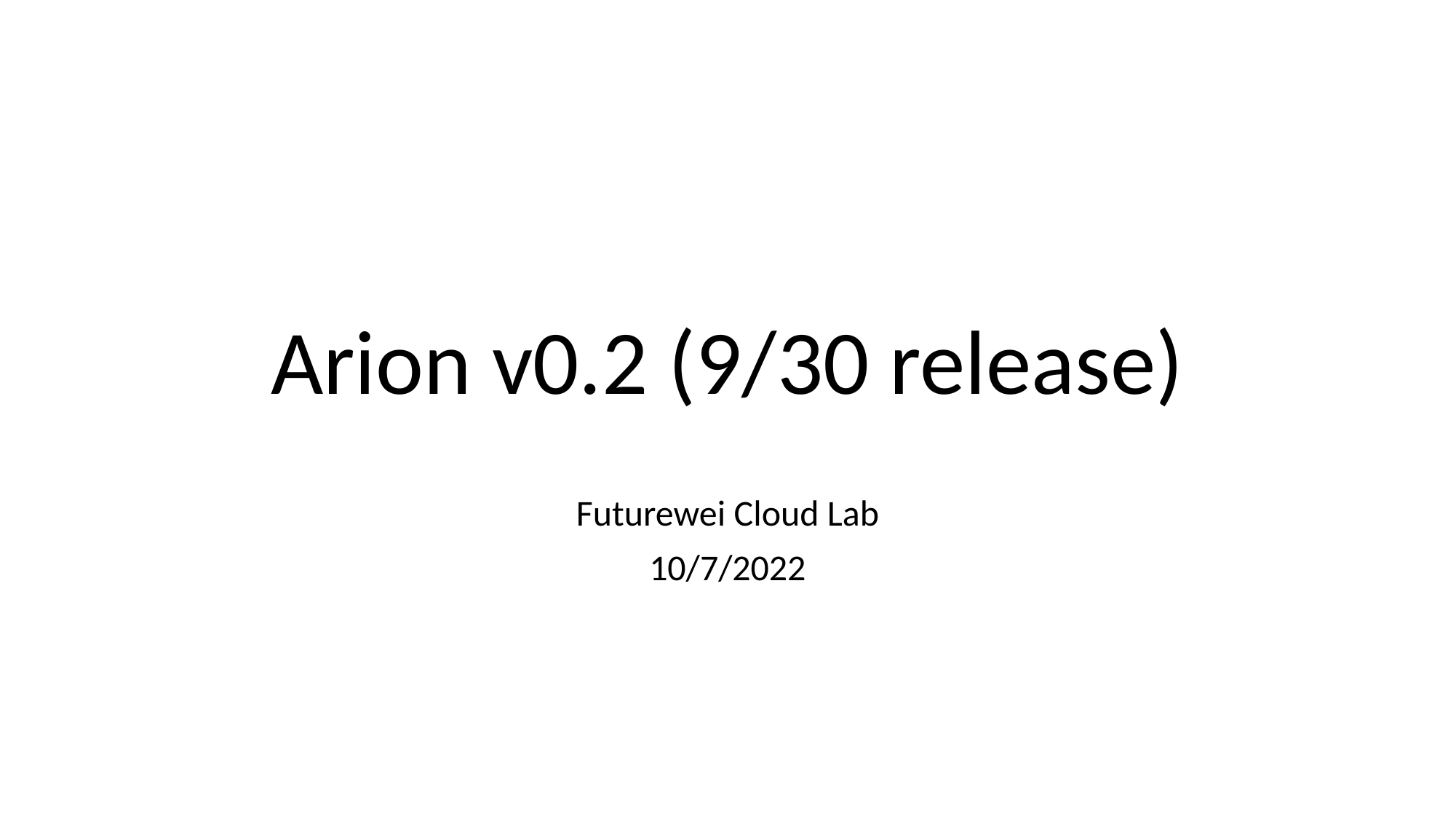

# Arion v0.2 (9/30 release)

Futurewei Cloud Lab
10/7/2022